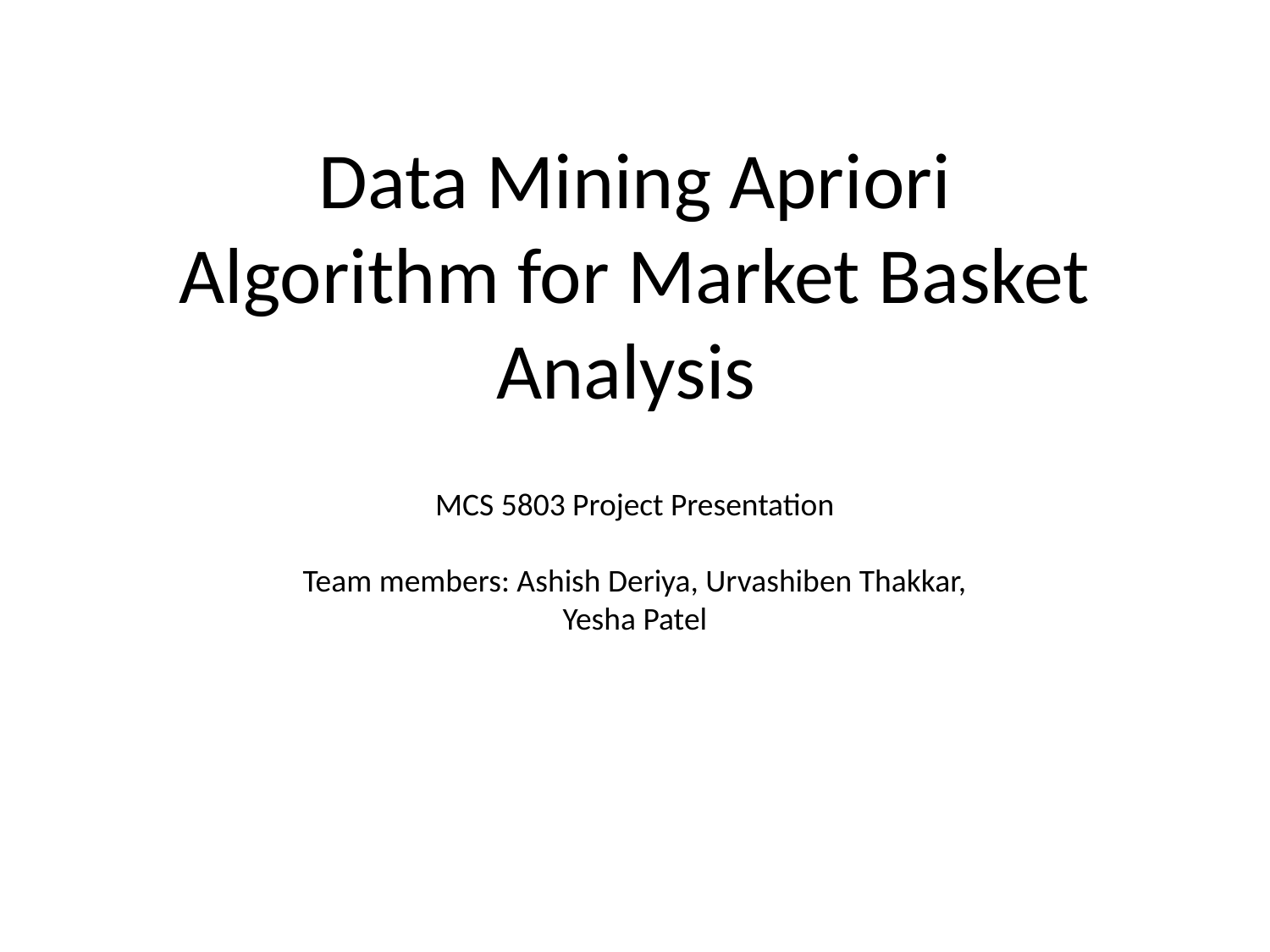

# Data Mining Apriori Algorithm for Market Basket Analysis
MCS 5803 Project Presentation

Team members: Ashish Deriya, Urvashiben Thakkar, Yesha Patel